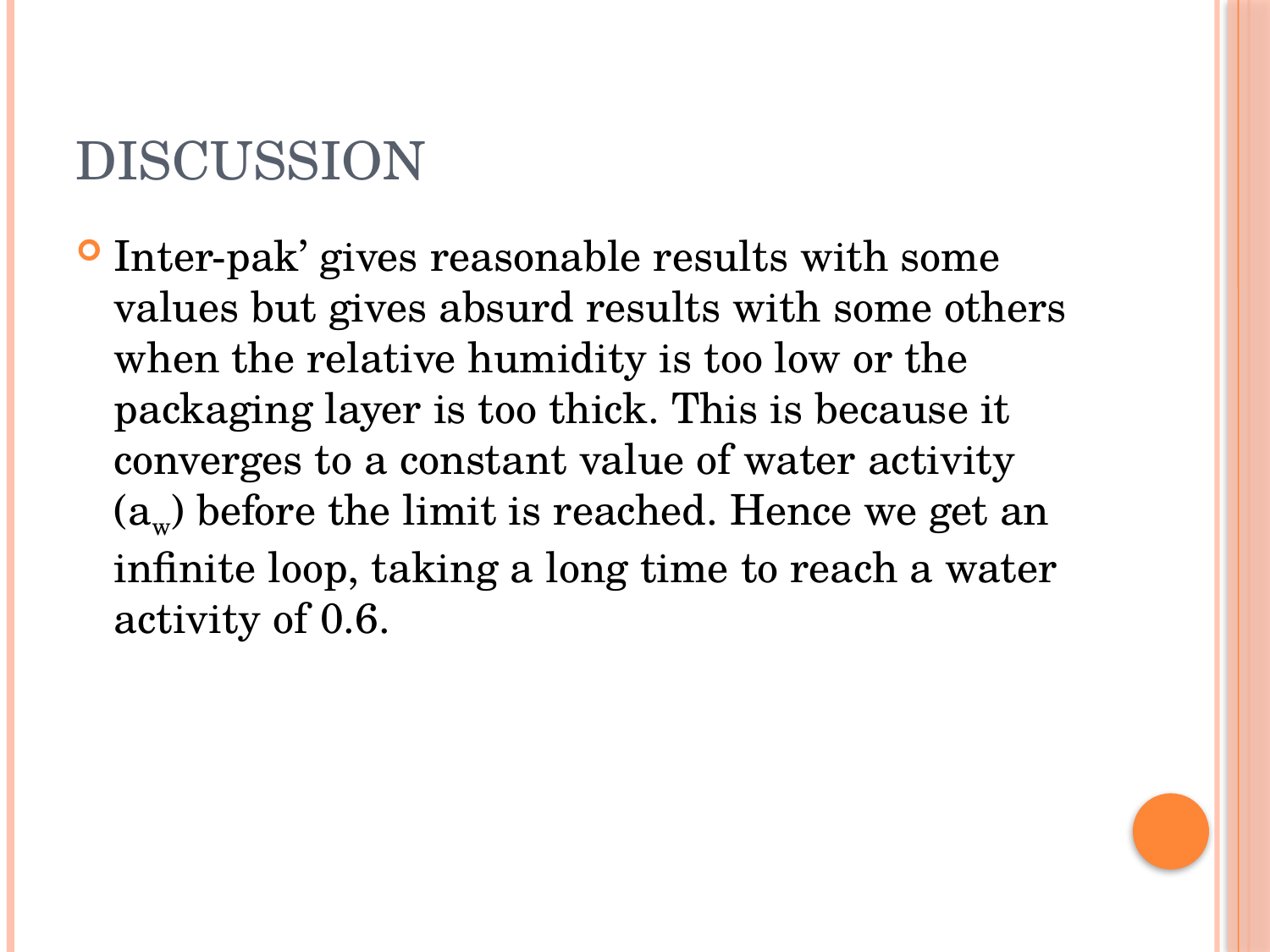

# discussion
Inter-pak’ gives reasonable results with some values but gives absurd results with some others when the relative humidity is too low or the packaging layer is too thick. This is because it converges to a constant value of water activity (aw) before the limit is reached. Hence we get an infinite loop, taking a long time to reach a water activity of 0.6.